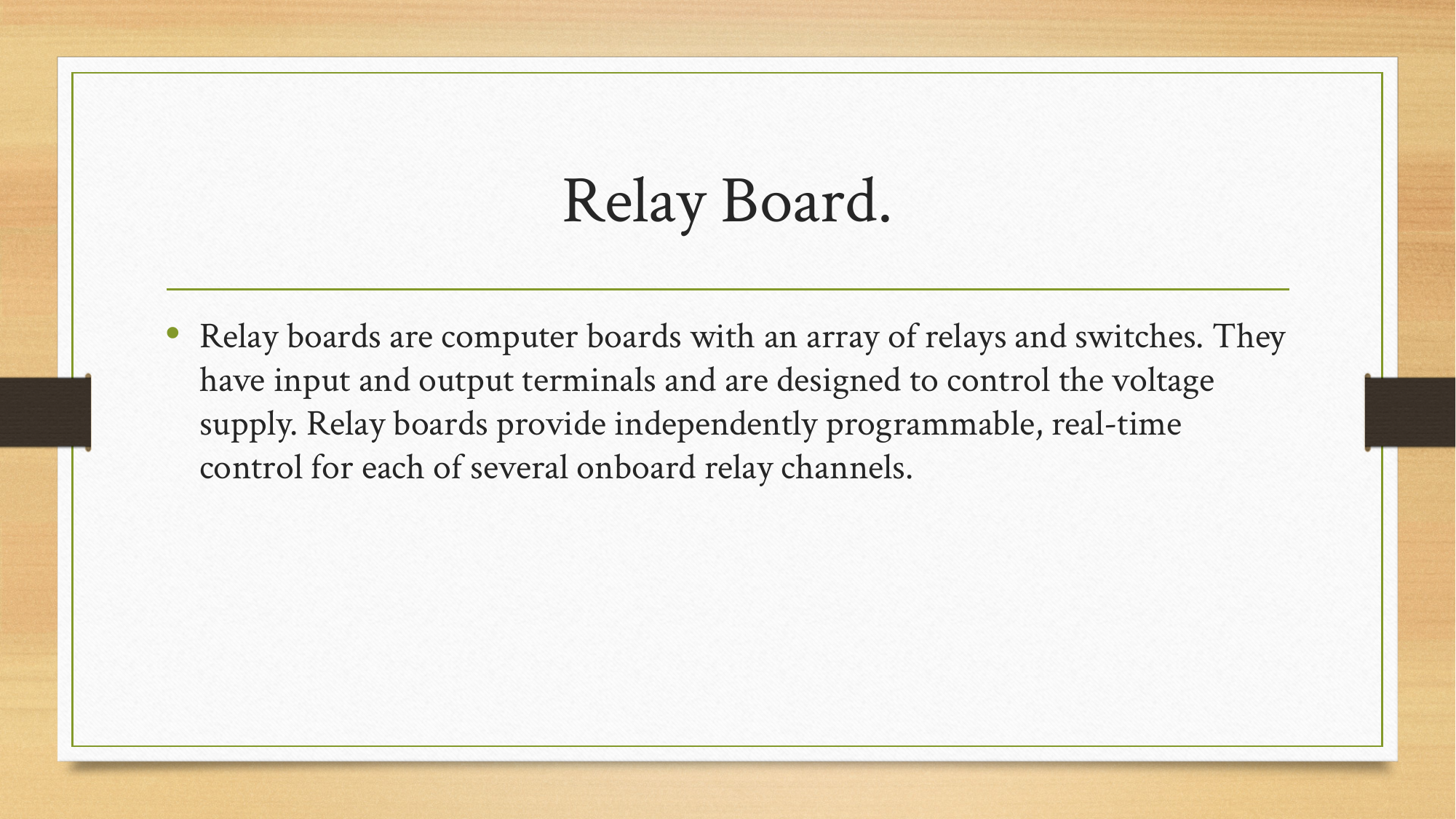

# Relay Board.
Relay boards are computer boards with an array of relays and switches. They have input and output terminals and are designed to control the voltage supply. Relay boards provide independently programmable, real-time control for each of several onboard relay channels.